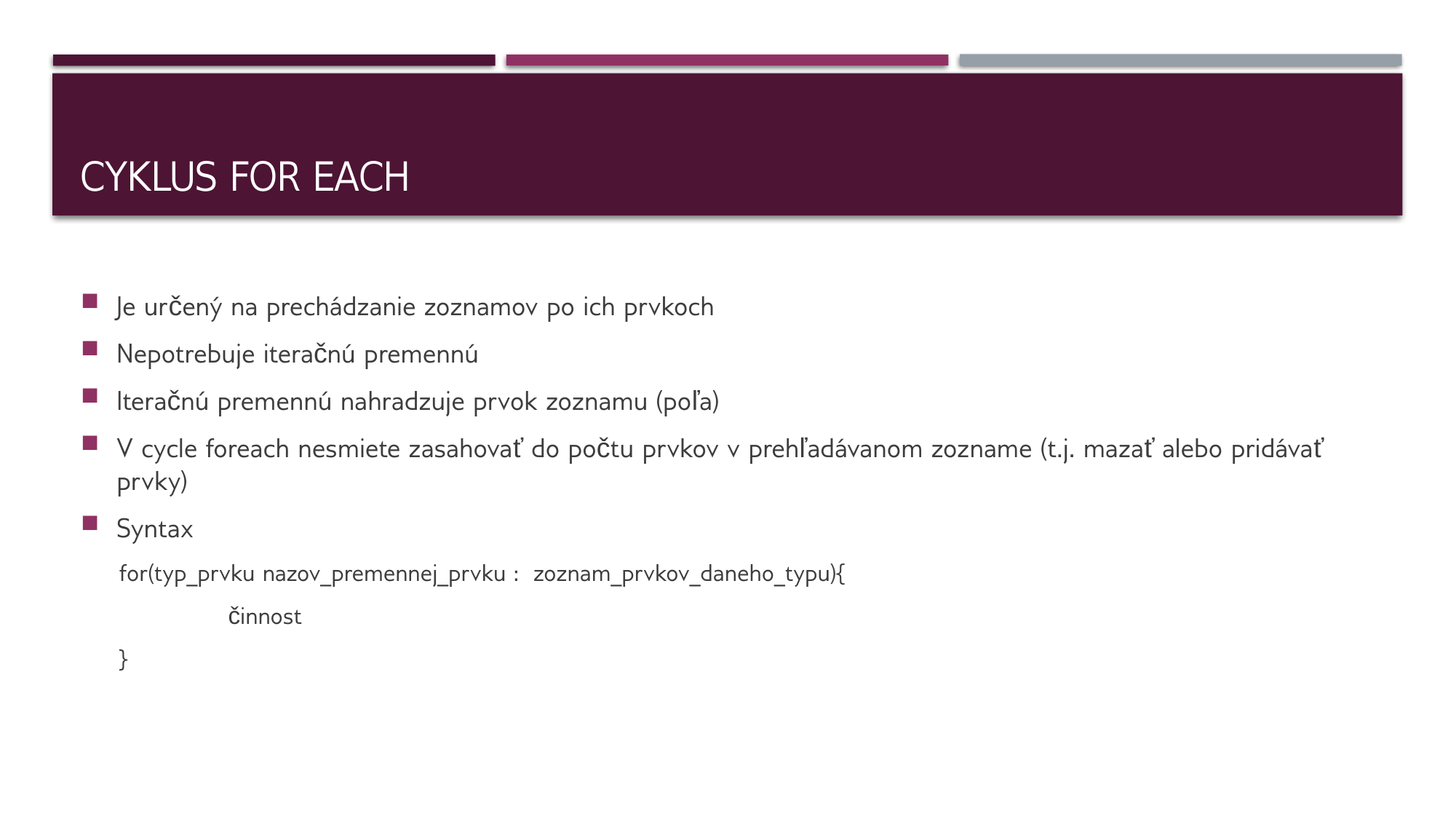

# Cyklus FOR each
Je určený na prechádzanie zoznamov po ich prvkoch
Nepotrebuje iteračnú premennú
Iteračnú premennú nahradzuje prvok zoznamu (poľa)
V cycle foreach nesmiete zasahovať do počtu prvkov v prehľadávanom zozname (t.j. mazať alebo pridávať prvky)
Syntax
for(typ_prvku nazov_premennej_prvku :  zoznam_prvkov_daneho_typu){
	činnost
}